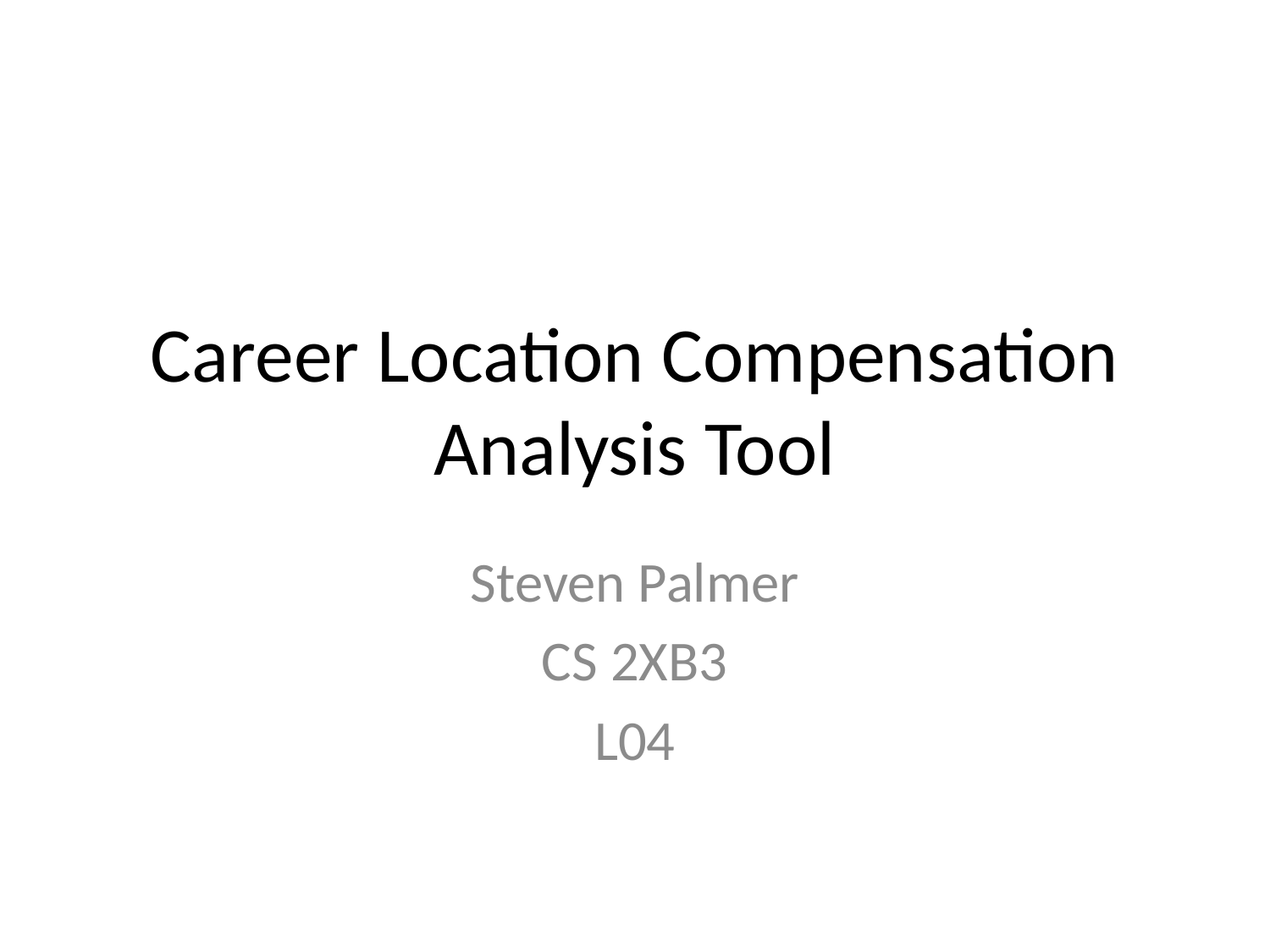

# Career Location Compensation Analysis Tool
Steven Palmer
CS 2XB3
L04